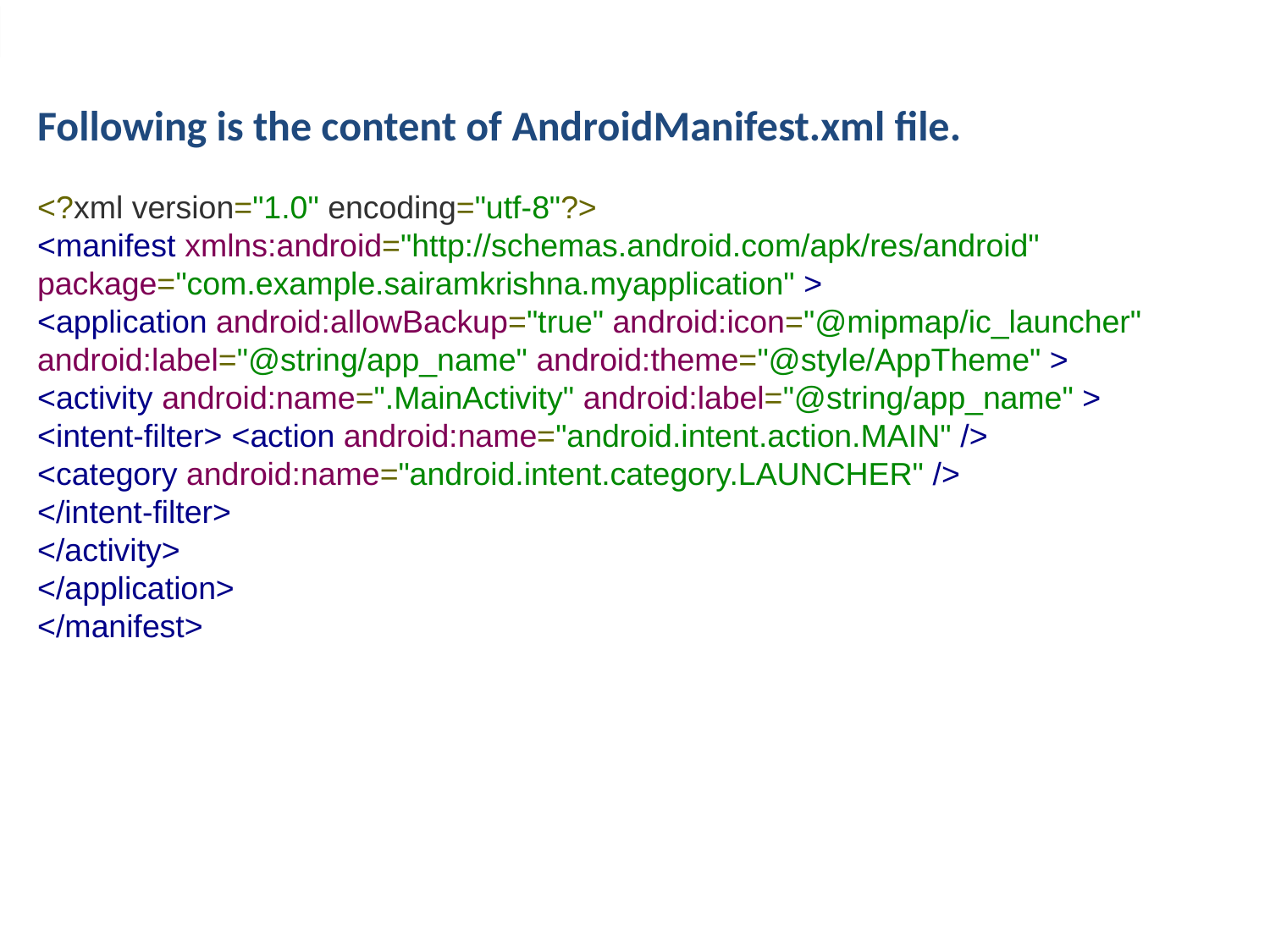

Following is the content of AndroidManifest.xml file.

<?xml version="1.0" encoding="utf-8"?>
<manifest xmlns:android="http://schemas.android.com/apk/res/android" package="com.example.sairamkrishna.myapplication" >
<application android:allowBackup="true" android:icon="@mipmap/ic_launcher" android:label="@string/app_name" android:theme="@style/AppTheme" >
<activity android:name=".MainActivity" android:label="@string/app_name" >
<intent-filter> <action android:name="android.intent.action.MAIN" />
<category android:name="android.intent.category.LAUNCHER" />
</intent-filter>
</activity>
</application>
</manifest>